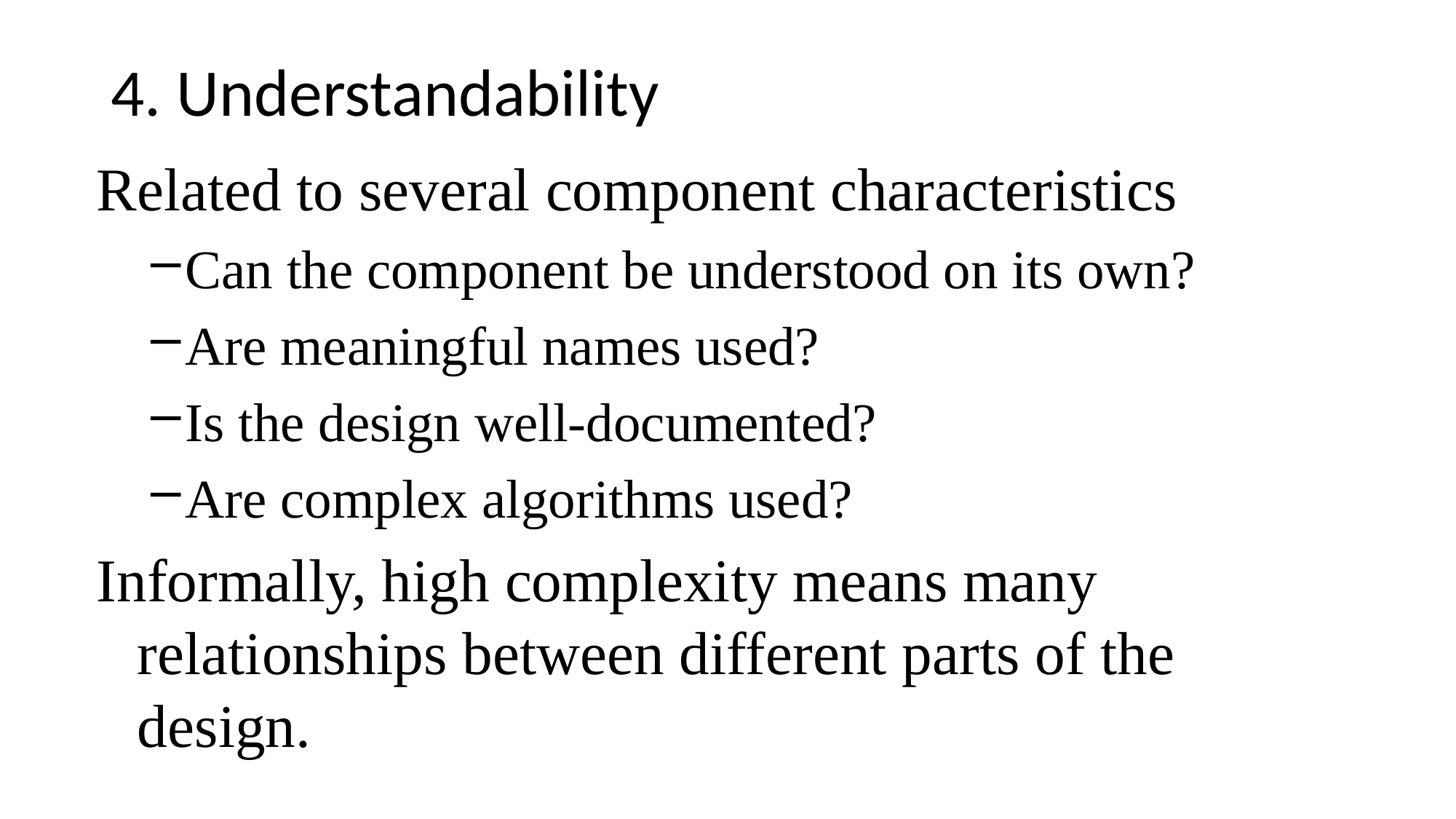

# 4. Understandability
Related to several component characteristics
Can the component be understood on its own?
Are meaningful names used?
Is the design well-documented?
Are complex algorithms used?
Informally, high complexity means many
relationships between different parts of the
design.